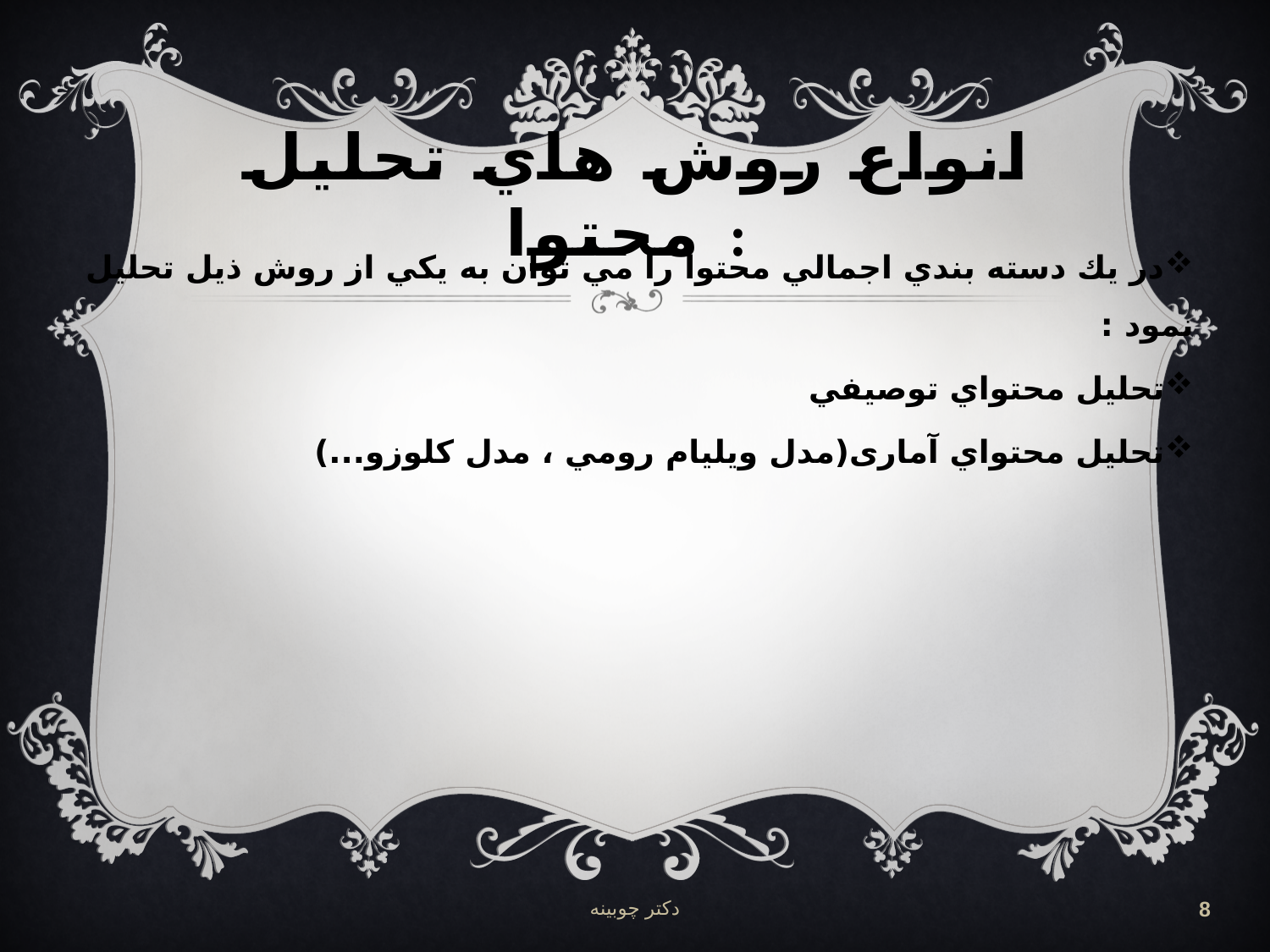

# انواع روش هاي تحليل محتوا :
در يك دسته بندي اجمالي محتوا را مي توان به يكي از روش ذيل تحليل نمود :
تحليل محتواي توصيفي
تحليل محتواي آماری(مدل ويليام رومي ، مدل کلوزو...)
دکتر چوبینه
8